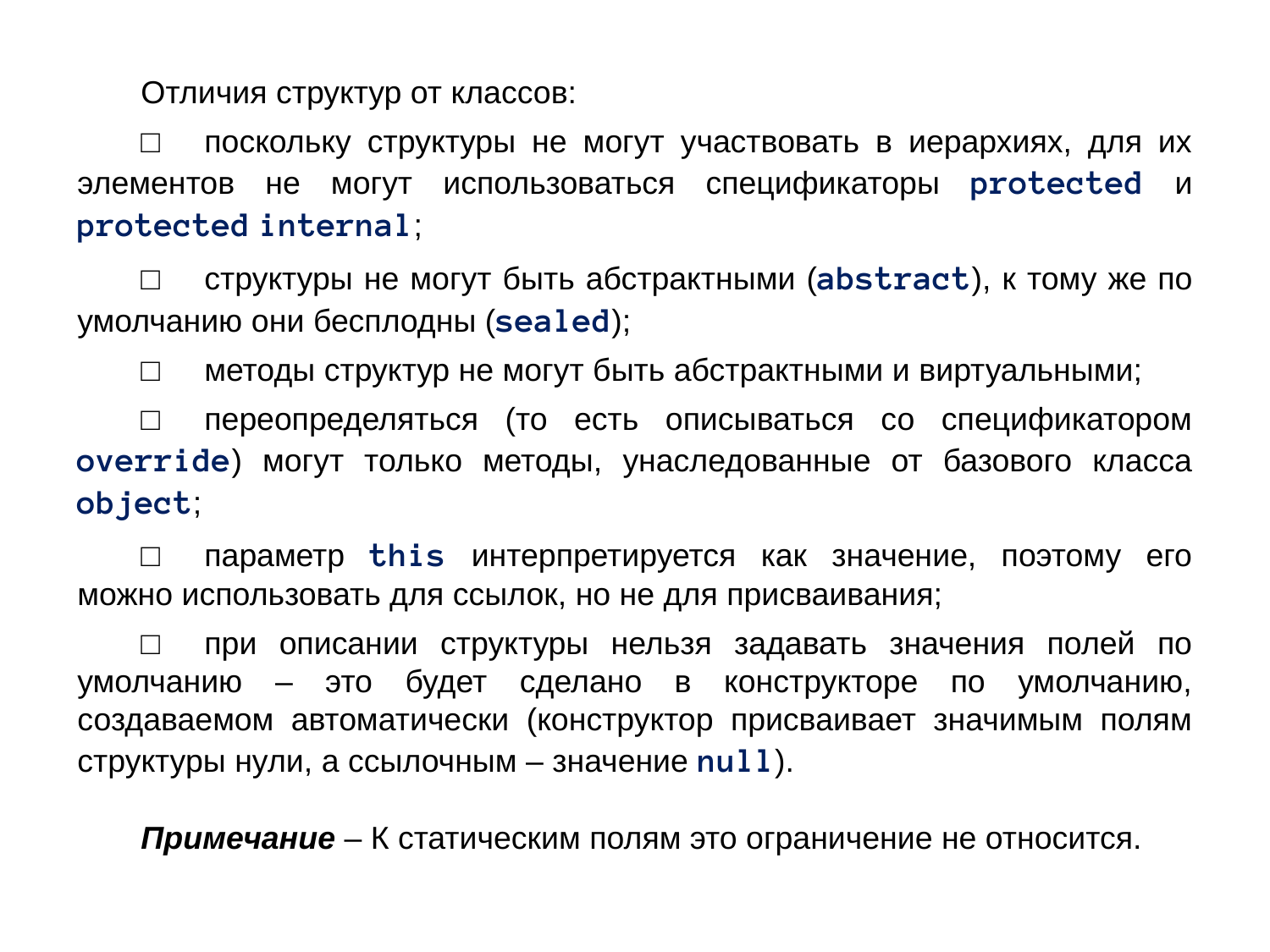

Отличия структур от классов:
□	поскольку структуры не могут участвовать в иерархиях, для их элементов не могут использоваться спецификаторы protected и protected internal;
□	структуры не могут быть абстрактными (abstract), к тому же по умолчанию они бесплодны (sealed);
□	методы структур не могут быть абстрактными и виртуальными;
□	переопределяться (то есть описываться со спецификатором override) могут только методы, унаследованные от базового класса object;
□	параметр this интерпретируется как значение, поэтому его можно использовать для ссылок, но не для присваивания;
□	при описании структуры нельзя задавать значения полей по умолчанию – это будет сделано в конструкторе по умолчанию, создаваемом автоматически (конструктор присваивает значимым полям структуры нули, а ссылочным – значение null).

Примечание – К статическим полям это ограничение не относится.